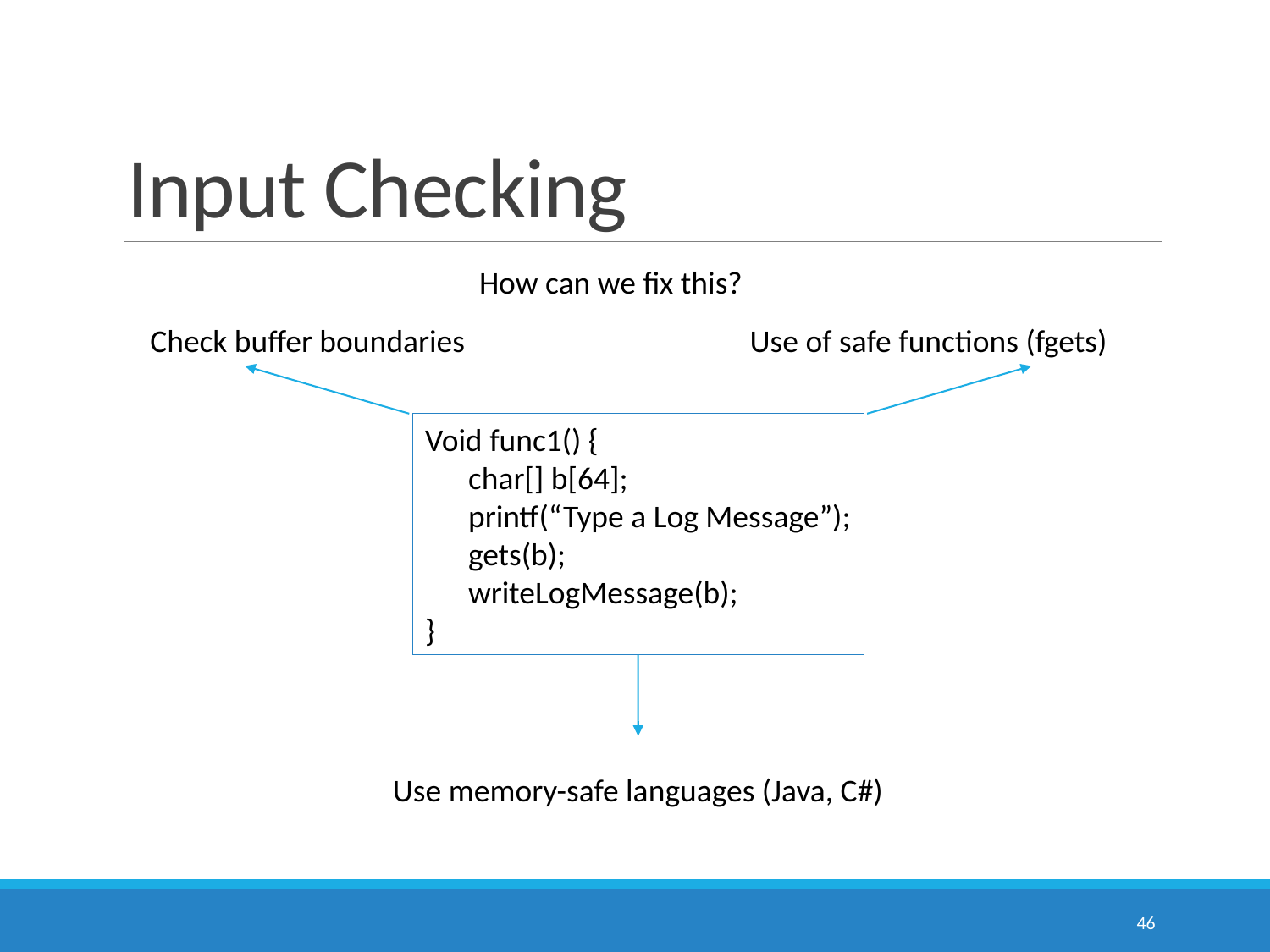

# Input Checking
How can we fix this?
Check buffer boundaries
Use of safe functions (fgets)
Void func1() {
      char[] b[64];
      printf(“Type a Log Message”);
      gets(b);
      writeLogMessage(b);
}
Use memory-safe languages (Java, C#)
46